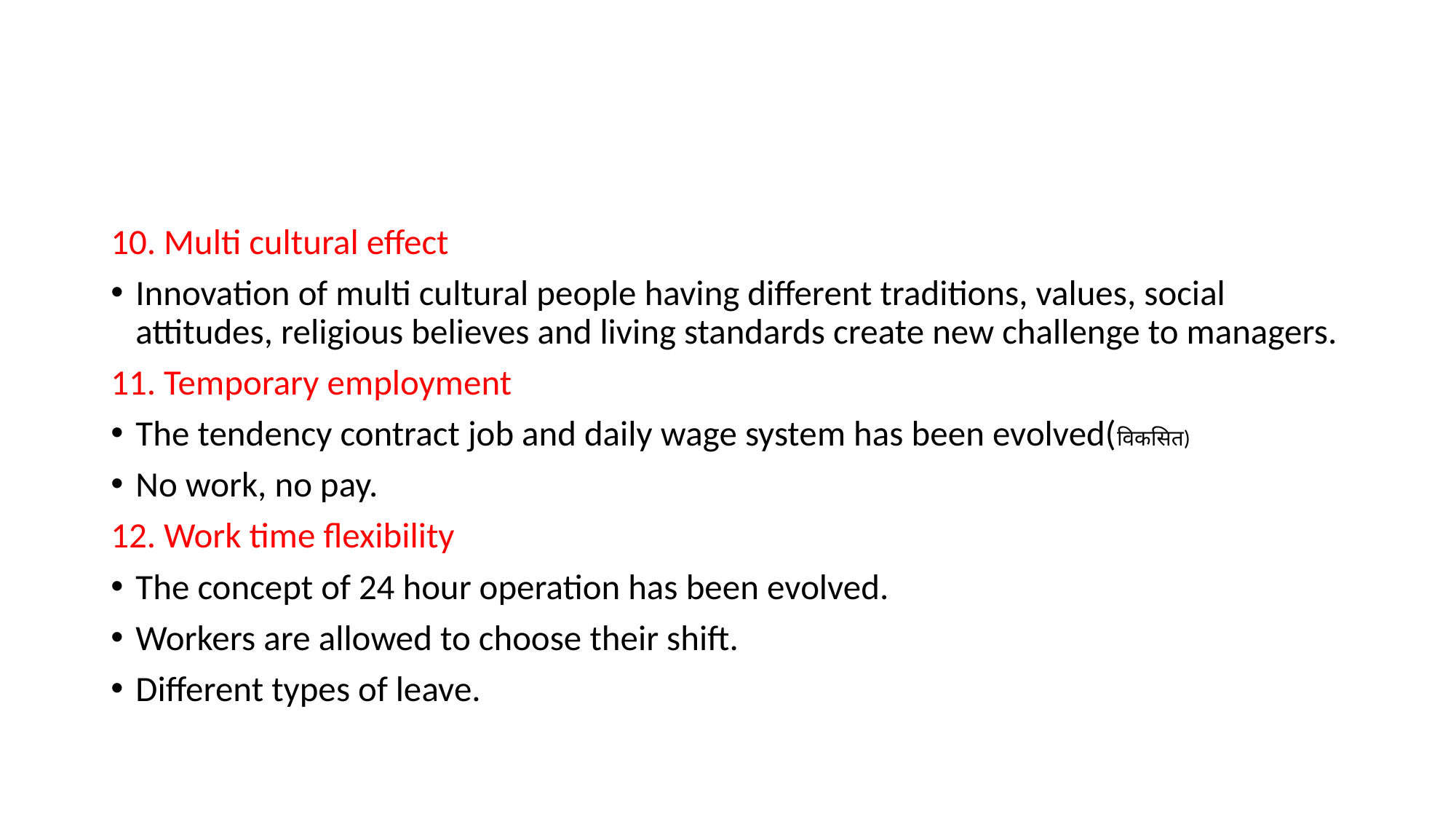

#
10. Multi cultural effect
Innovation of multi cultural people having different traditions, values, social attitudes, religious believes and living standards create new challenge to managers.
11. Temporary employment
The tendency contract job and daily wage system has been evolved(विकसित)
No work, no pay.
12. Work time flexibility
The concept of 24 hour operation has been evolved.
Workers are allowed to choose their shift.
Different types of leave.